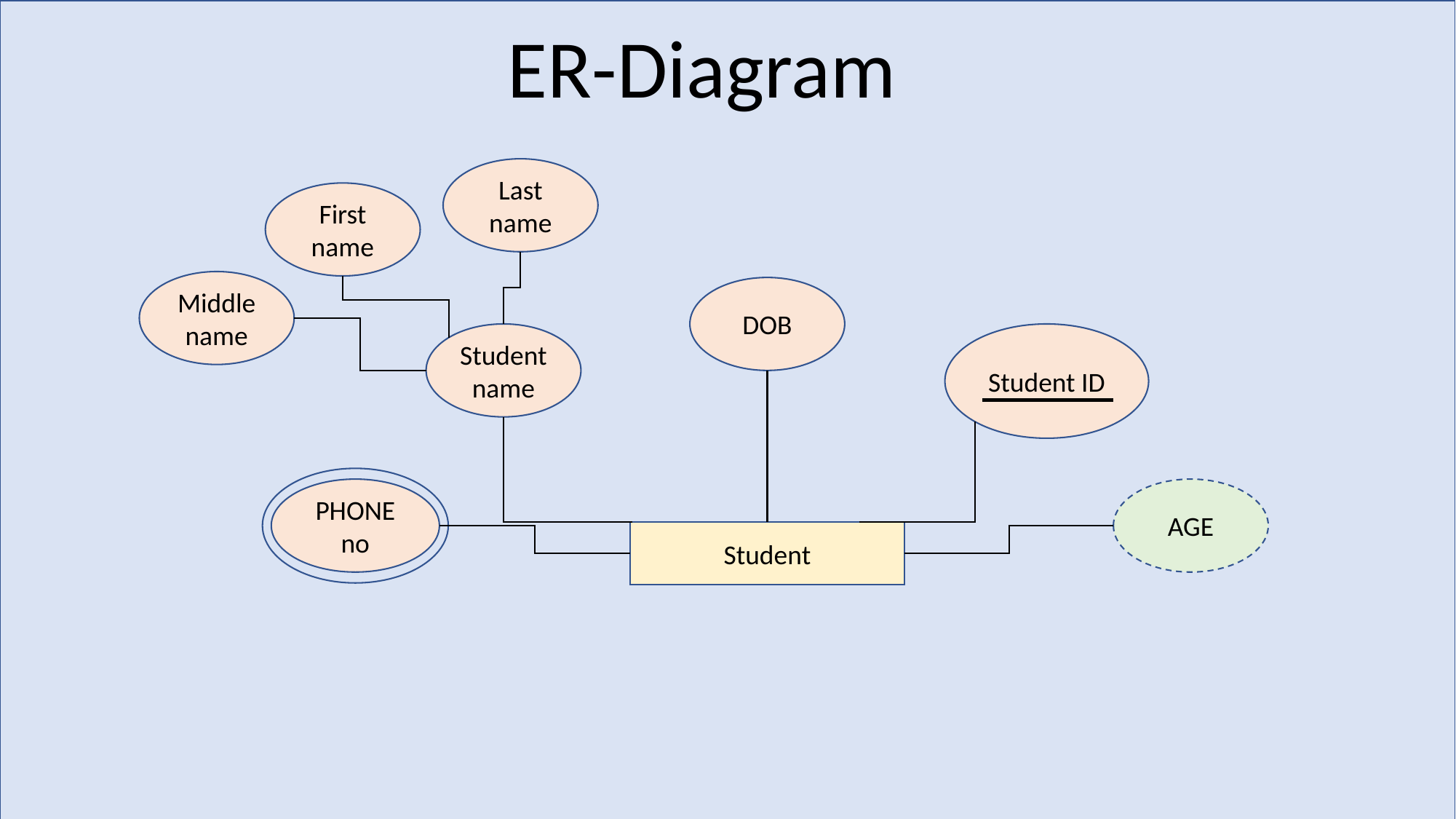

ER-Diagram
Last name
First name
Middle name
DOB
Student ID
Student name

AGE
PHONE no
Student